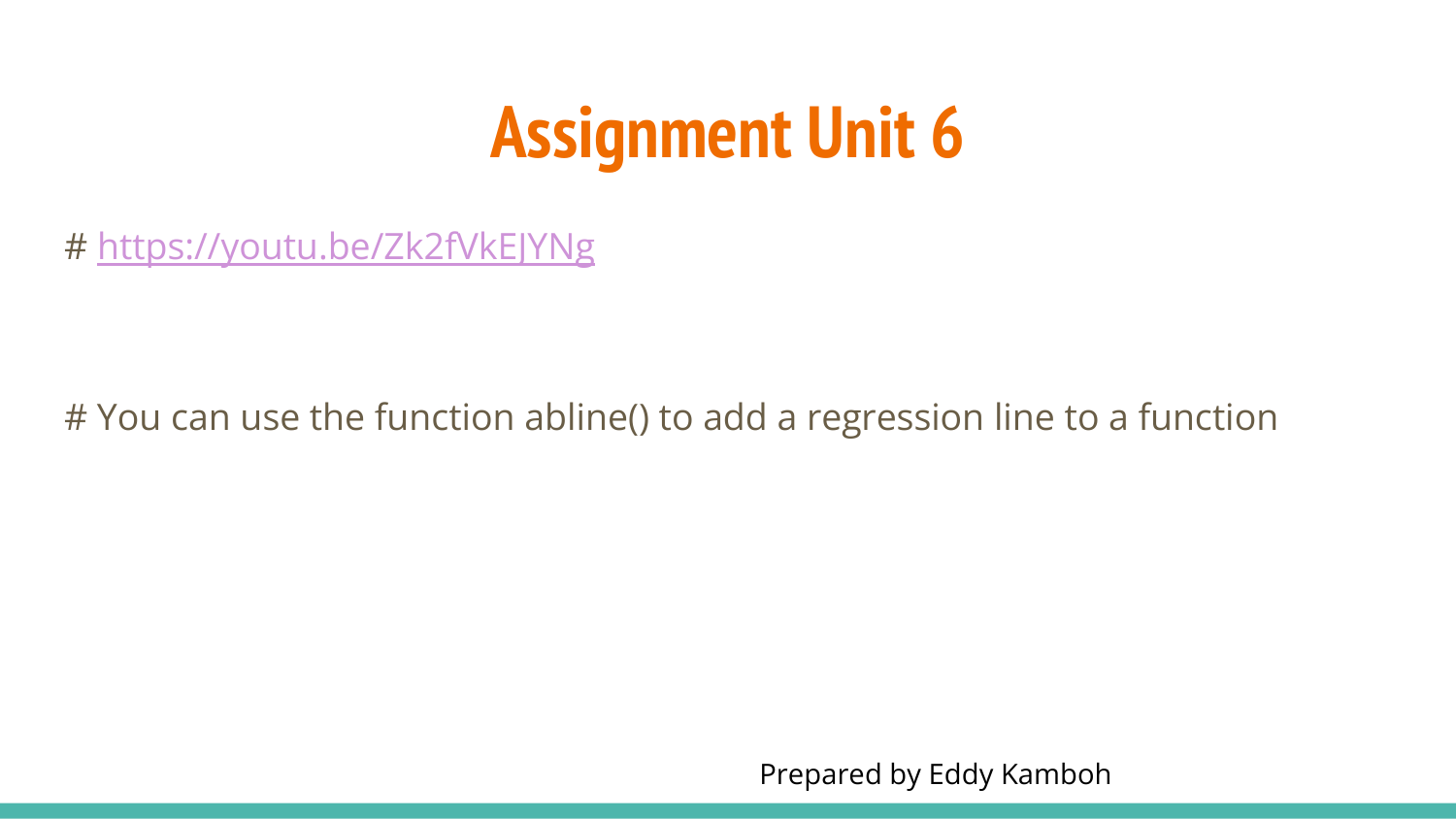

# Assignment Unit 6
# https://youtu.be/Zk2fVkEJYNg

# You can use the function abline() to add a regression line to a function